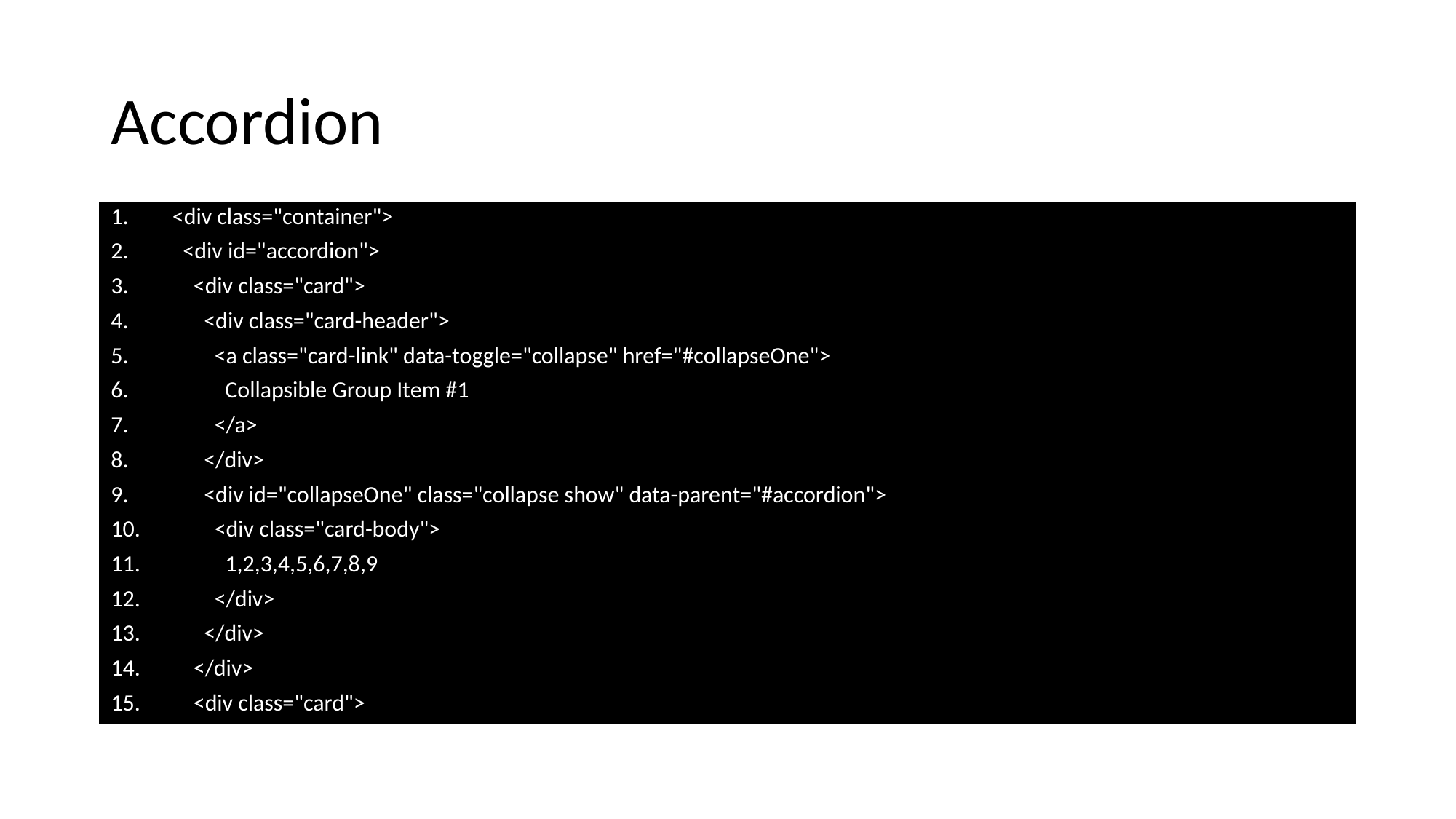

# Accordion
<div class="container">
  <div id="accordion">
    <div class="card">
      <div class="card-header">
        <a class="card-link" data-toggle="collapse" href="#collapseOne">
          Collapsible Group Item #1
        </a>
      </div>
      <div id="collapseOne" class="collapse show" data-parent="#accordion">
        <div class="card-body">
          1,2,3,4,5,6,7,8,9
        </div>
      </div>
    </div>
    <div class="card">
      <div class="card-header">
        <a class="collapsed card-link" data-toggle="collapse" href="#collapseTwo">
        Collapsible Group Item #2
      </a>
      </div>
      <div id="collapseTwo" class="collapse" data-parent="#accordion">
        <div class="card-body">
         9,8,7,6,5,4,3,2,1
        </div>
      </div>
    </div>
  </div>
</div>